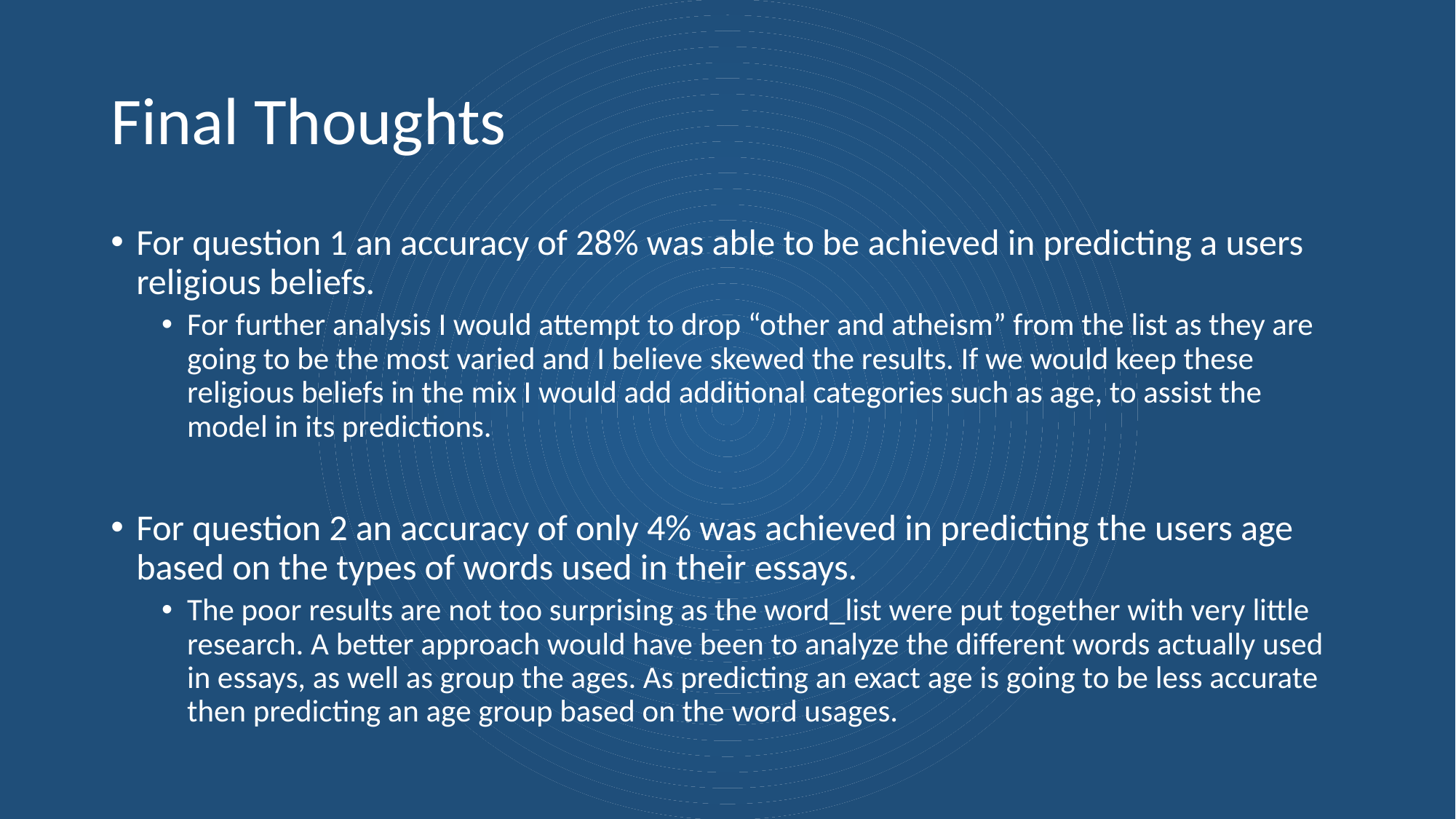

# Final Thoughts
For question 1 an accuracy of 28% was able to be achieved in predicting a users religious beliefs.
For further analysis I would attempt to drop “other and atheism” from the list as they are going to be the most varied and I believe skewed the results. If we would keep these religious beliefs in the mix I would add additional categories such as age, to assist the model in its predictions.

For question 2 an accuracy of only 4% was achieved in predicting the users age based on the types of words used in their essays.
The poor results are not too surprising as the word_list were put together with very little research. A better approach would have been to analyze the different words actually used in essays, as well as group the ages. As predicting an exact age is going to be less accurate then predicting an age group based on the word usages.